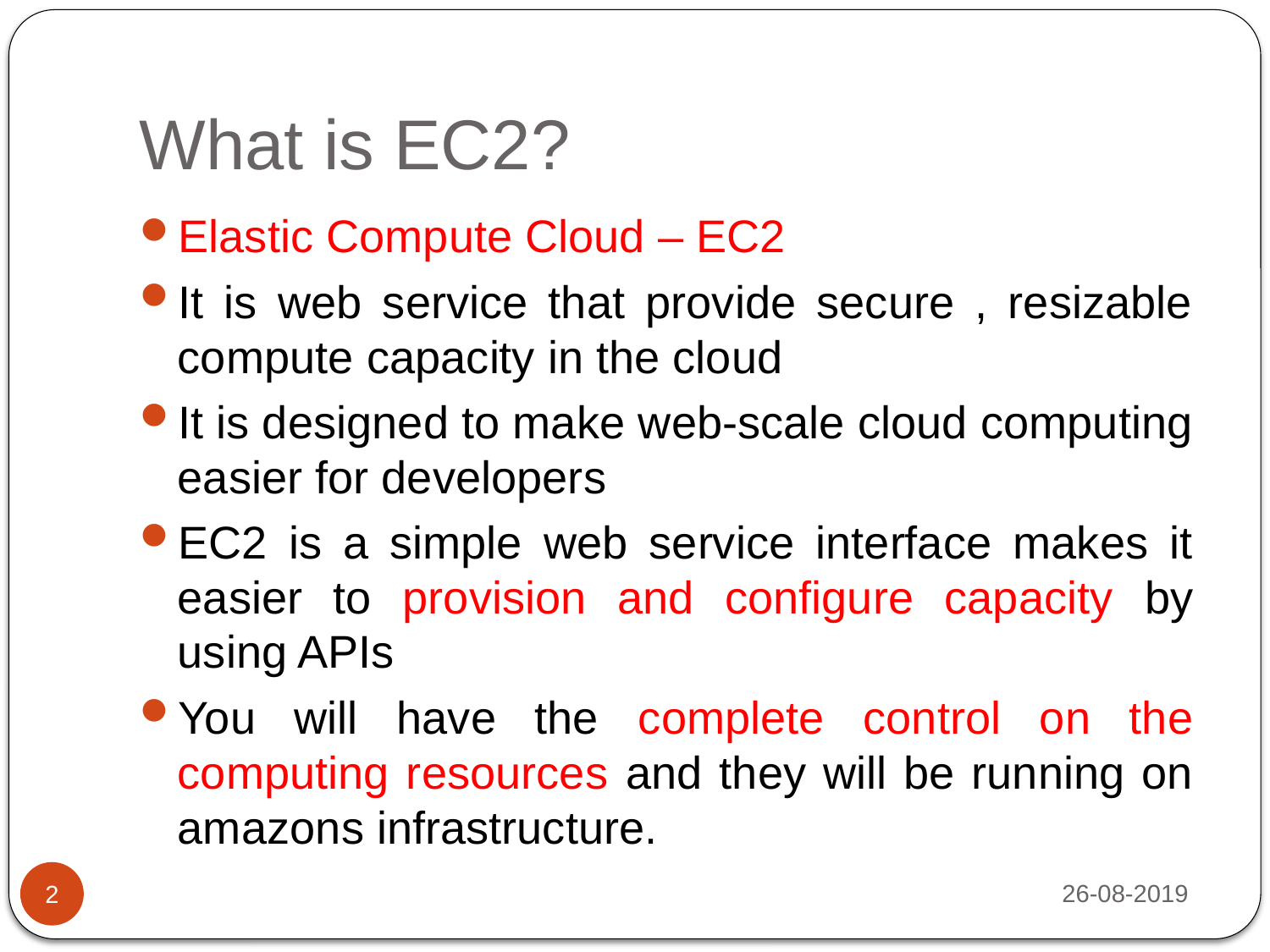

# What is EC2?
Elastic Compute Cloud – EC2
It is web service that provide secure , resizable compute capacity in the cloud
It is designed to make web-scale cloud computing easier for developers
EC2 is a simple web service interface makes it easier to provision and configure capacity by using APIs
You will have the complete control on the computing resources and they will be running on amazons infrastructure.

26-08-2019
2